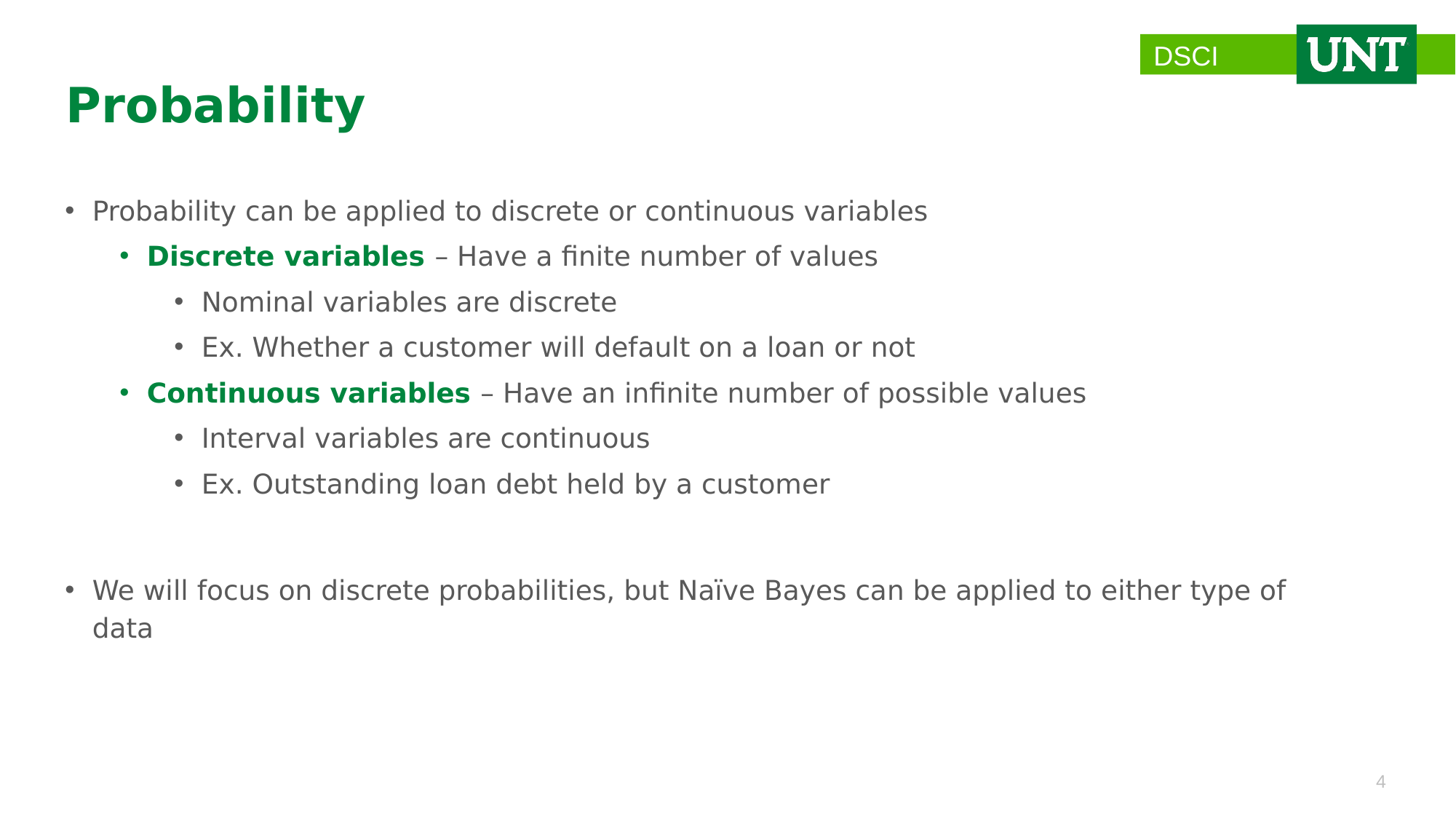

# Probability
Probability can be applied to discrete or continuous variables
Discrete variables – Have a finite number of values
Nominal variables are discrete
Ex. Whether a customer will default on a loan or not
Continuous variables – Have an infinite number of possible values
Interval variables are continuous
Ex. Outstanding loan debt held by a customer

We will focus on discrete probabilities, but Naïve Bayes can be applied to either type of data
4